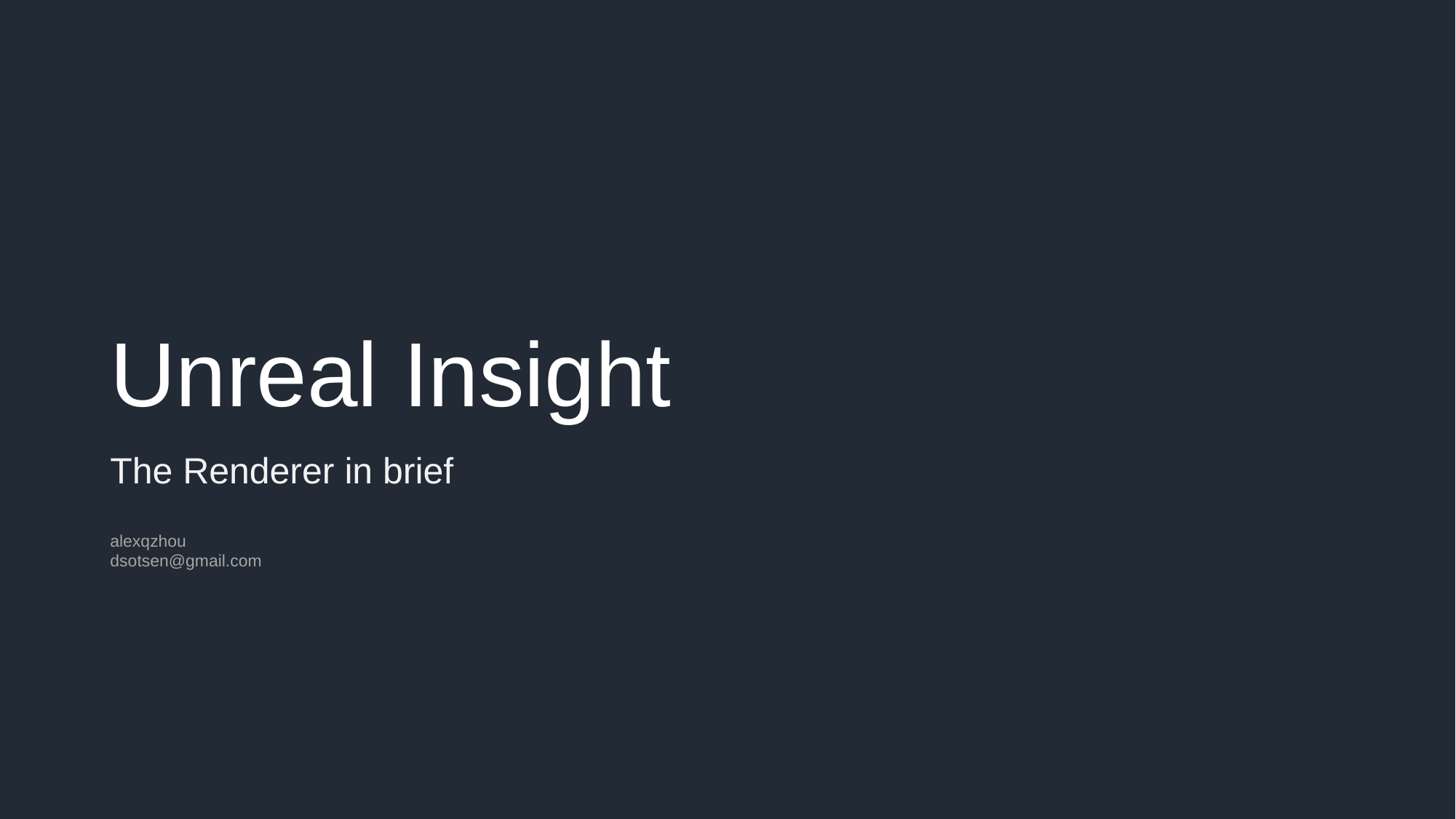

# Unreal Insight
The Renderer in brief
alexqzhou
dsotsen@gmail.com